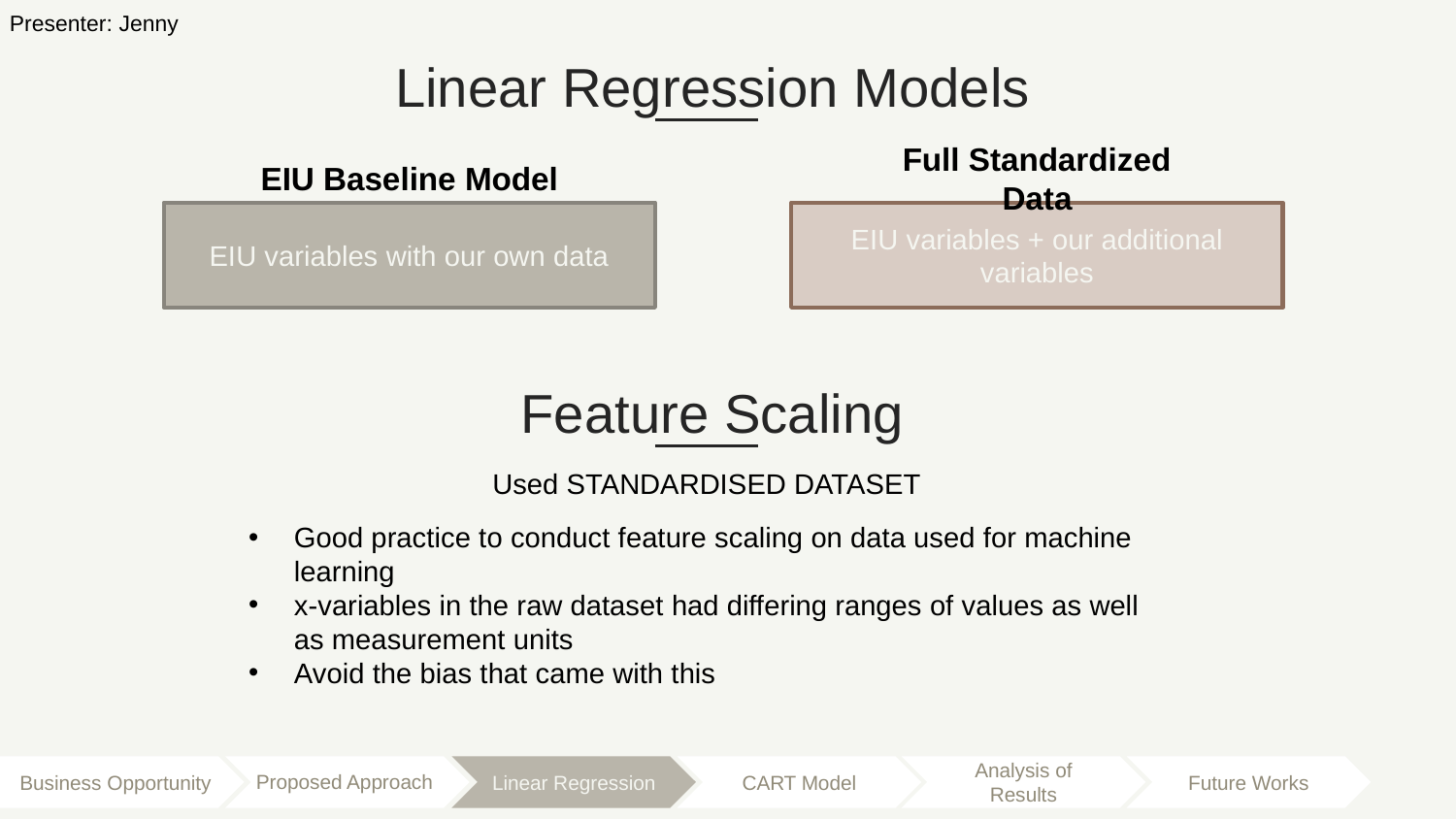

Presenter: Jenny
Linear Regression Models
Full Standardized Data
EIU Baseline Model
EIU variables with our own data
EIU variables + our additional variables
Feature Scaling
Used STANDARDISED DATASET

Good practice to conduct feature scaling on data used for machine learning
x-variables in the raw dataset had differing ranges of values as well as measurement units
Avoid the bias that came with this